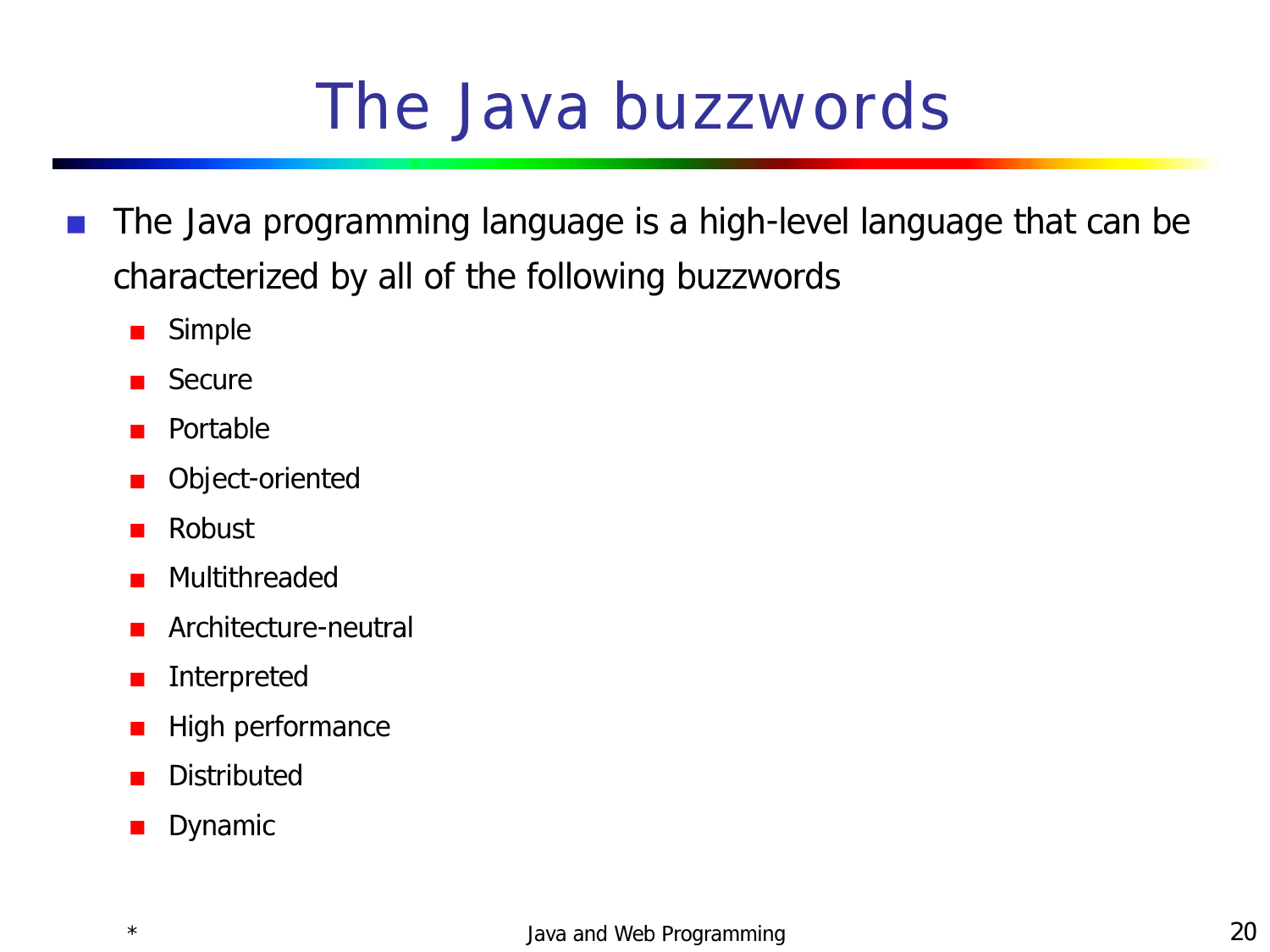

# The Java buzzwords
The Java programming language is a high-level language that can be characterized by all of the following buzzwords
Simple
Secure
Portable
Object-oriented
Robust
Multithreaded
Architecture-neutral
Interpreted
High performance
Distributed
Dynamic
*
20
Java and Web Programming